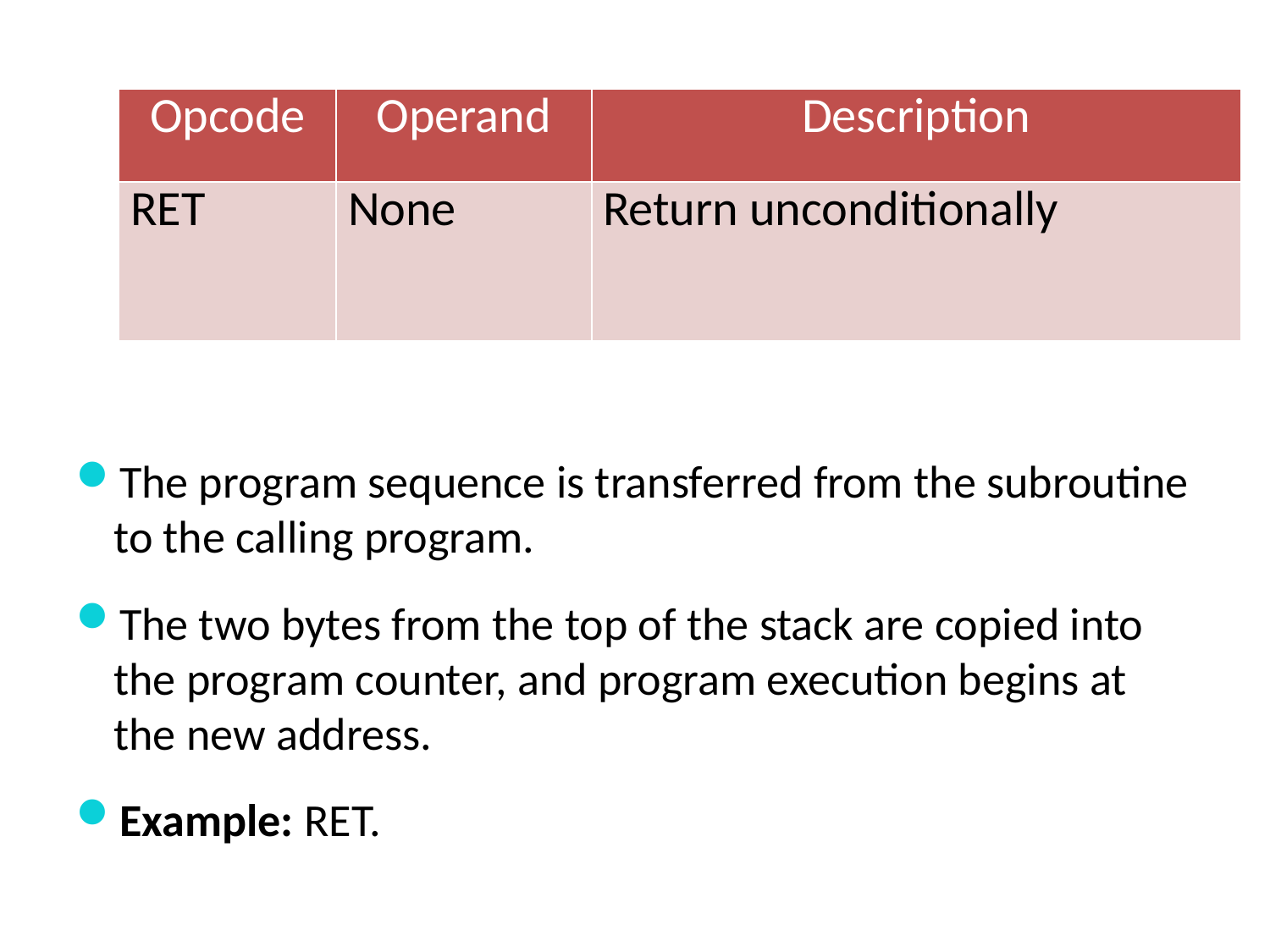

| Opcode | Operand | Description |
| --- | --- | --- |
| RET | None | Return unconditionally |
The program sequence is transferred from the subroutine to the calling program.
The two bytes from the top of the stack are copied into the program counter, and program execution begins at the new address.
Example: RET.